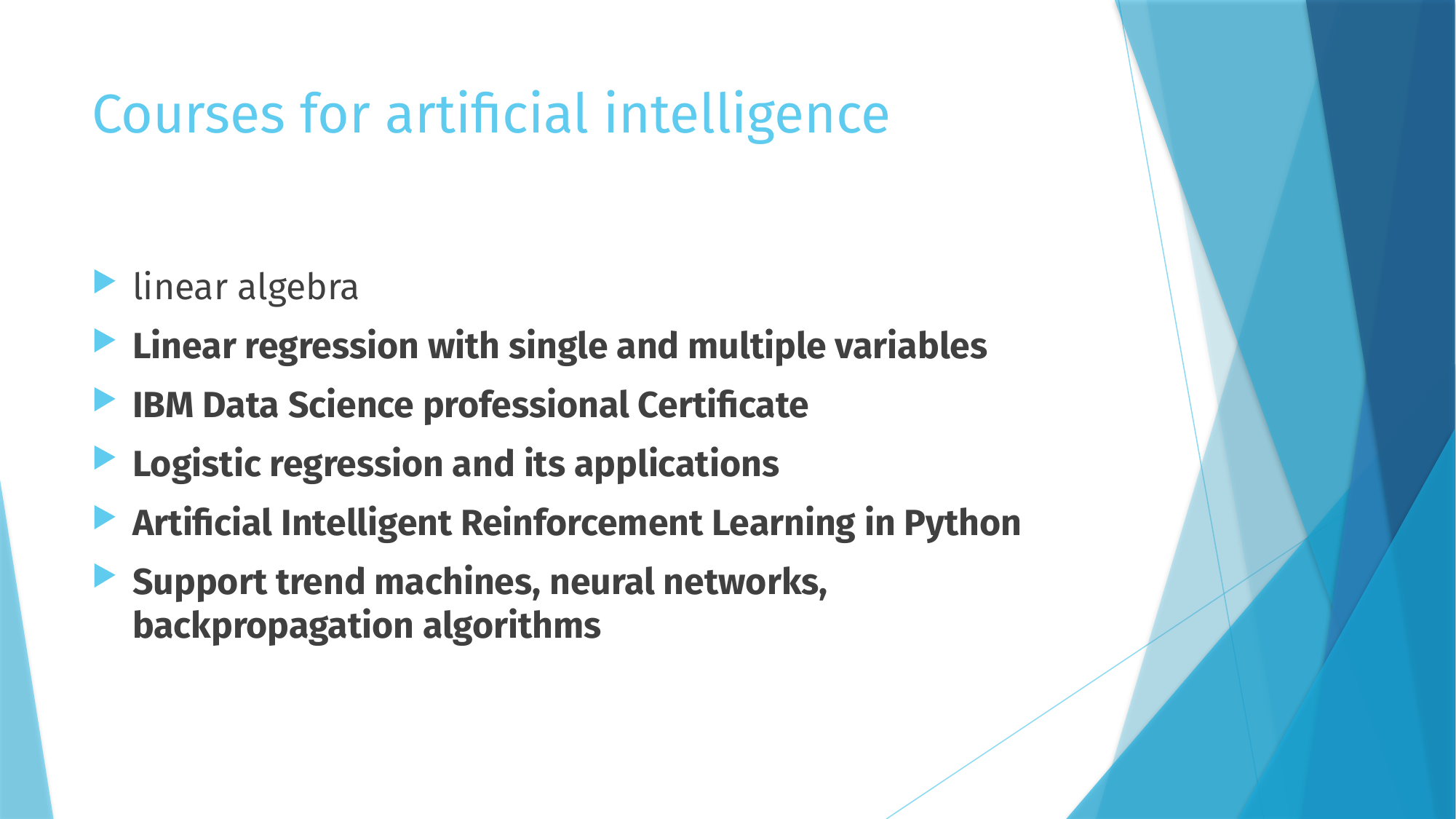

# Courses for artificial intelligence
linear algebra
Linear regression with single and multiple variables
IBM Data Science professional Certificate
Logistic regression and its applications
Artificial Intelligent Reinforcement Learning in Python
Support trend machines, neural networks, backpropagation algorithms